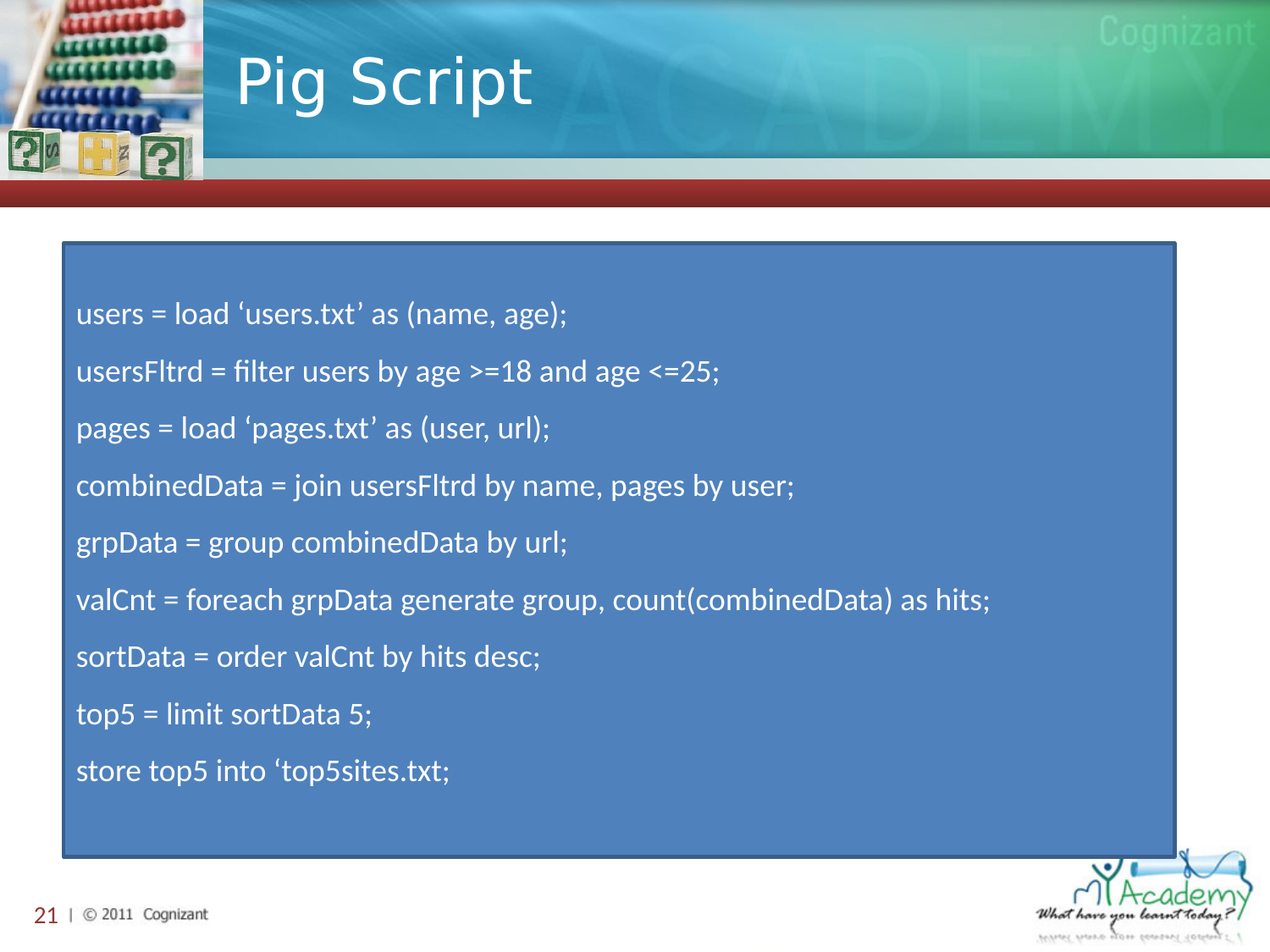

# Pig Script
users = load ‘users.txt’ as (name, age);
usersFltrd = filter users by age >=18 and age <=25;
pages = load ‘pages.txt’ as (user, url);
combinedData = join usersFltrd by name, pages by user;
grpData = group combinedData by url;
valCnt = foreach grpData generate group, count(combinedData) as hits;
sortData = order valCnt by hits desc;
top5 = limit sortData 5;
store top5 into ‘top5sites.txt;

21